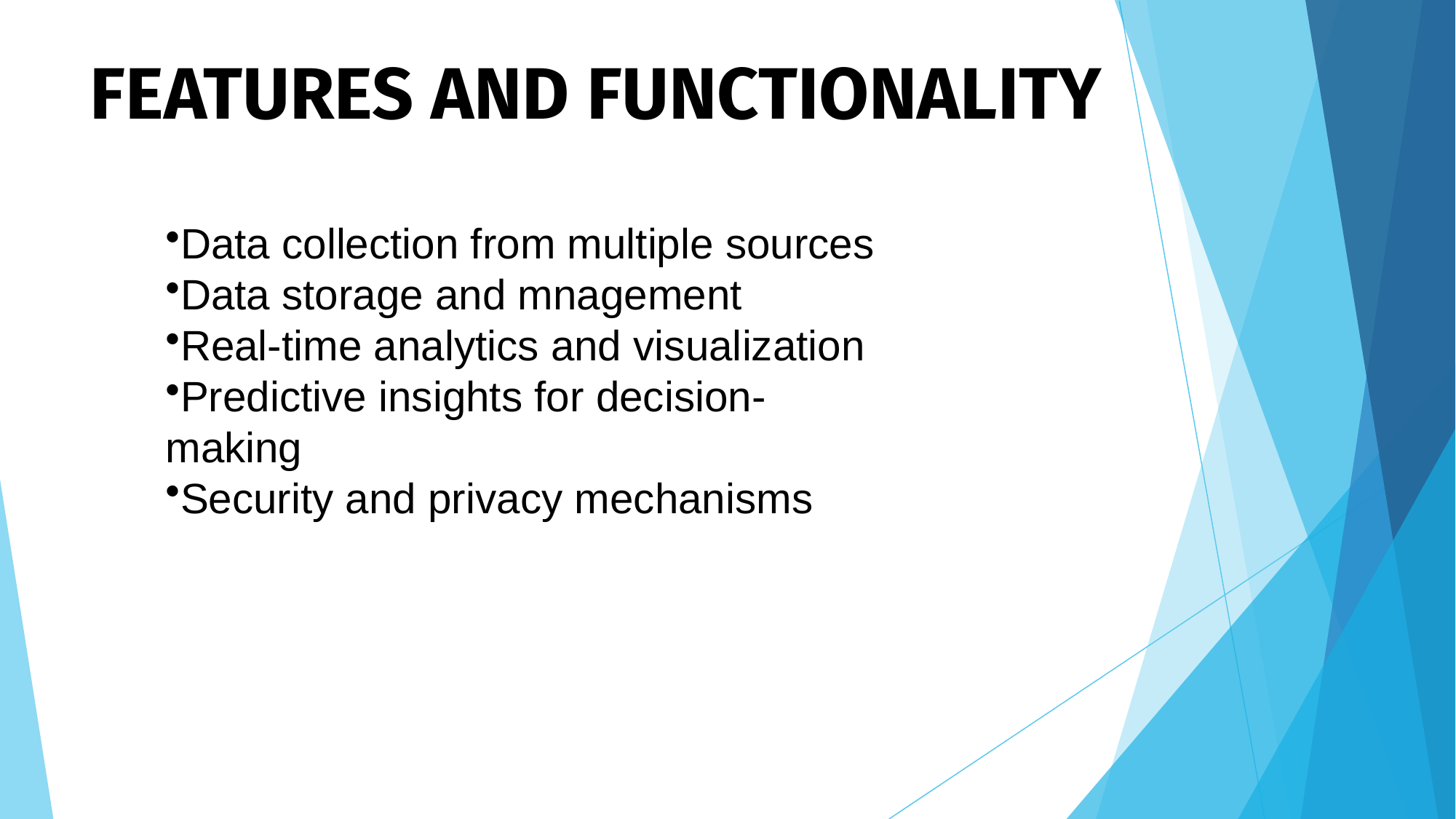

# FEATURES AND FUNCTIONALITY
Data collection from multiple sources
Data storage and mnagement
Real-time analytics and visualization
Predictive insights for decision-making
Security and privacy mechanisms